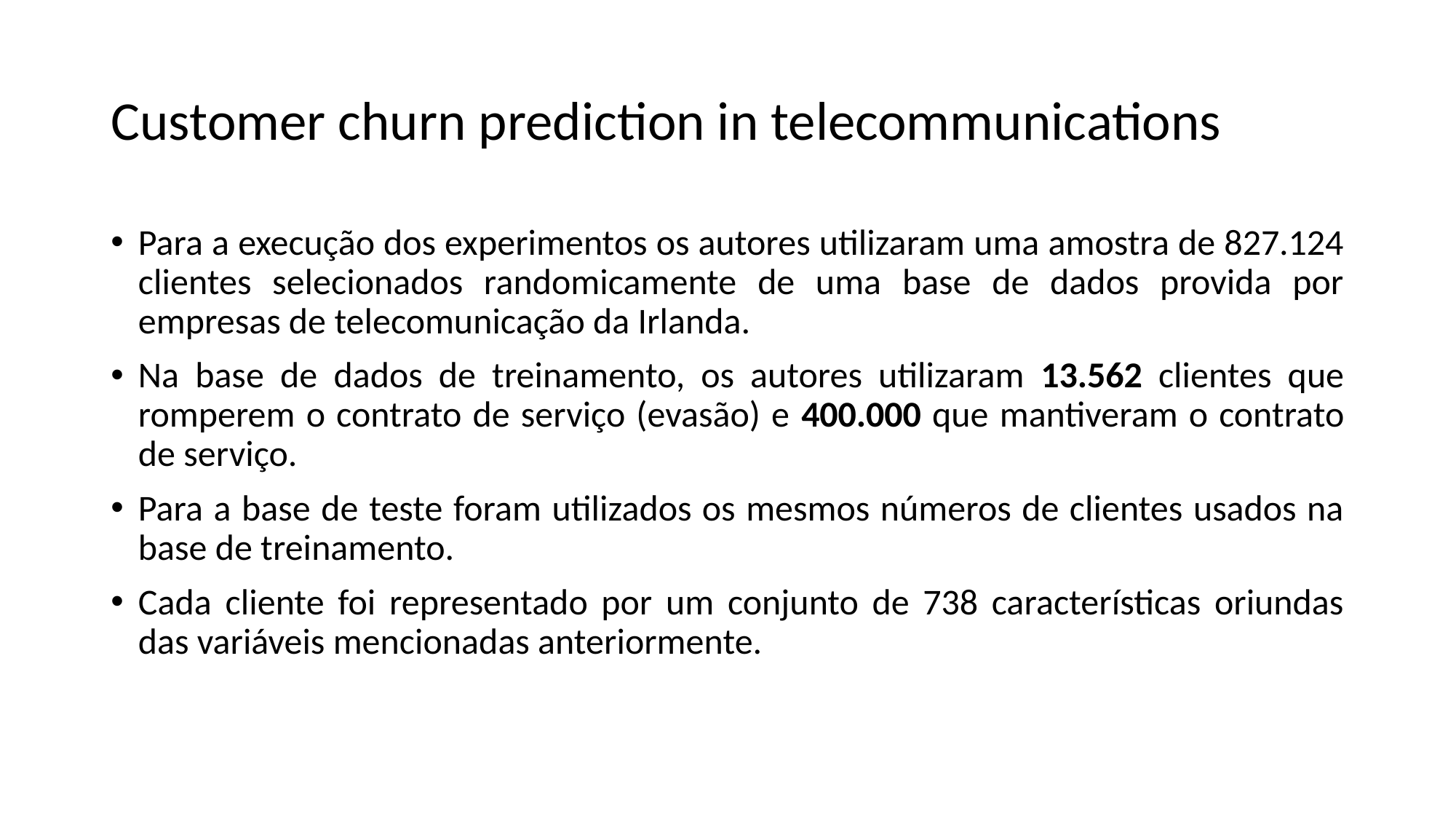

# Customer churn prediction in telecommunications

Para a execução dos experimentos os autores utilizaram uma amostra de 827.124 clientes selecionados randomicamente de uma base de dados provida por empresas de telecomunicação da Irlanda.
Na base de dados de treinamento, os autores utilizaram 13.562 clientes que romperem o contrato de serviço (evasão) e 400.000 que mantiveram o contrato de serviço.
Para a base de teste foram utilizados os mesmos números de clientes usados na base de treinamento.
Cada cliente foi representado por um conjunto de 738 características oriundas das variáveis mencionadas anteriormente.